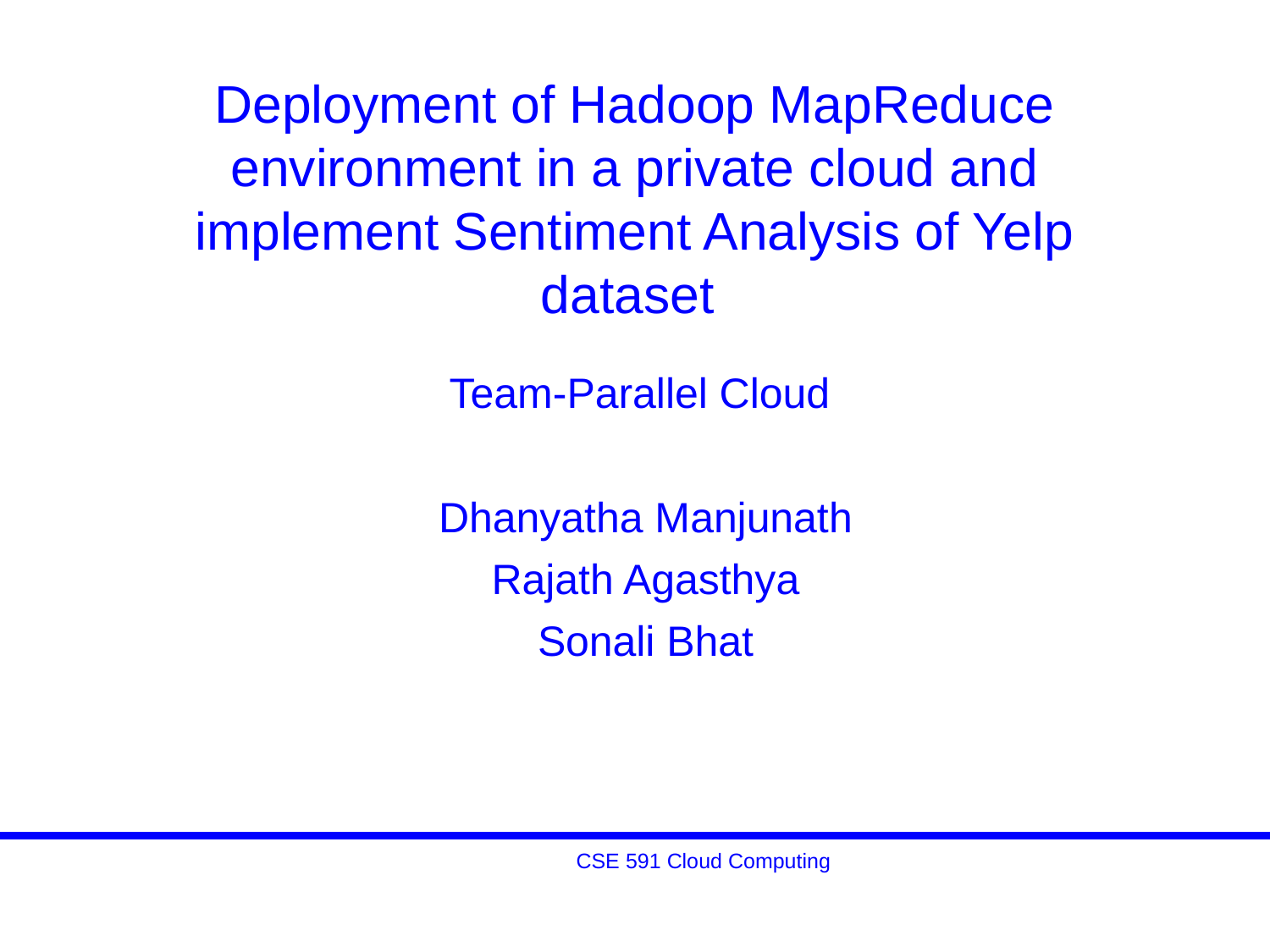

# Deployment of Hadoop MapReduce environment in a private cloud and implement Sentiment Analysis of Yelp dataset

Team-Parallel Cloud

Dhanyatha Manjunath
Rajath Agasthya
Sonali Bhat